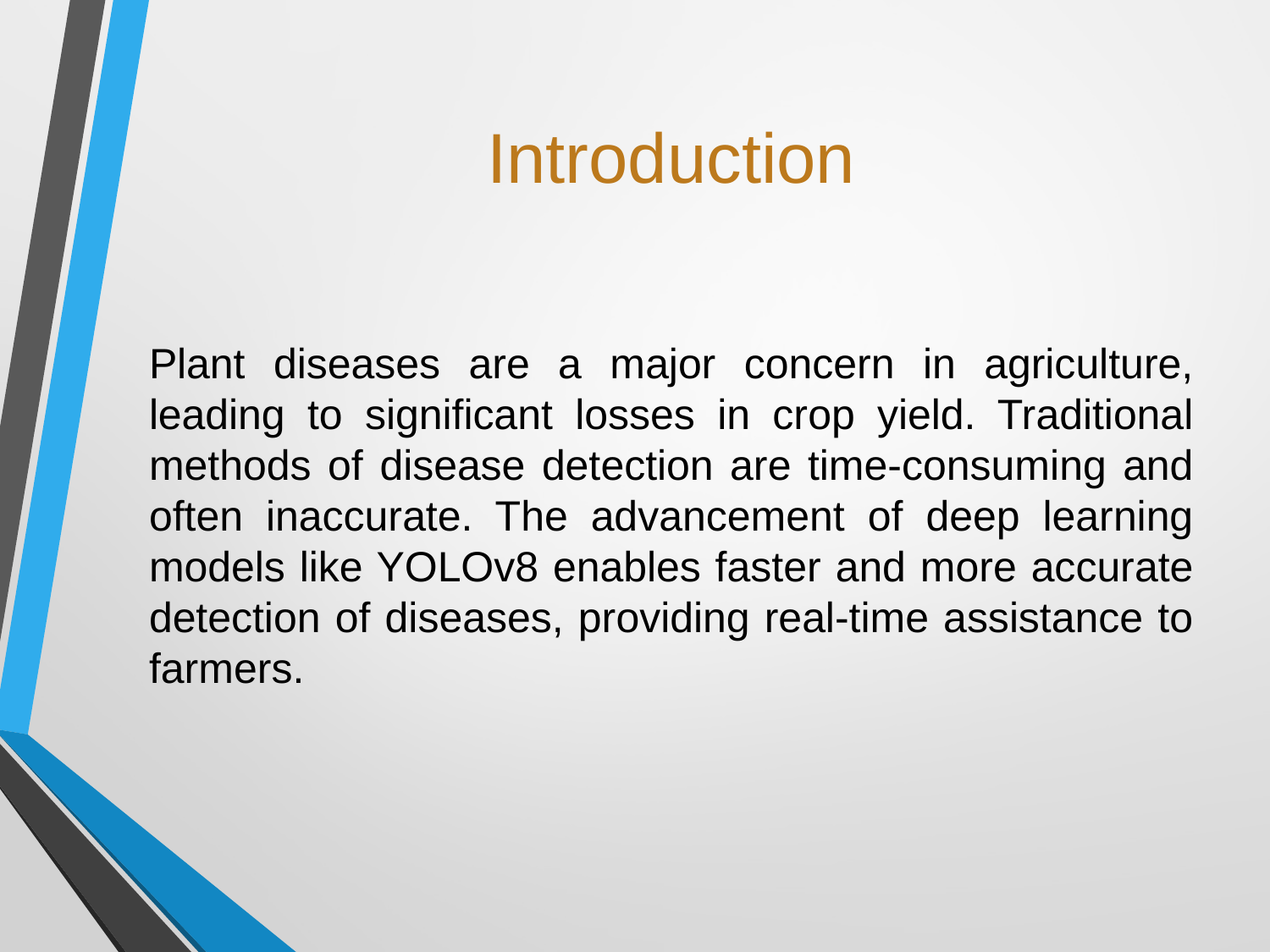

# Introduction
Plant diseases are a major concern in agriculture, leading to significant losses in crop yield. Traditional methods of disease detection are time-consuming and often inaccurate. The advancement of deep learning models like YOLOv8 enables faster and more accurate detection of diseases, providing real-time assistance to farmers.